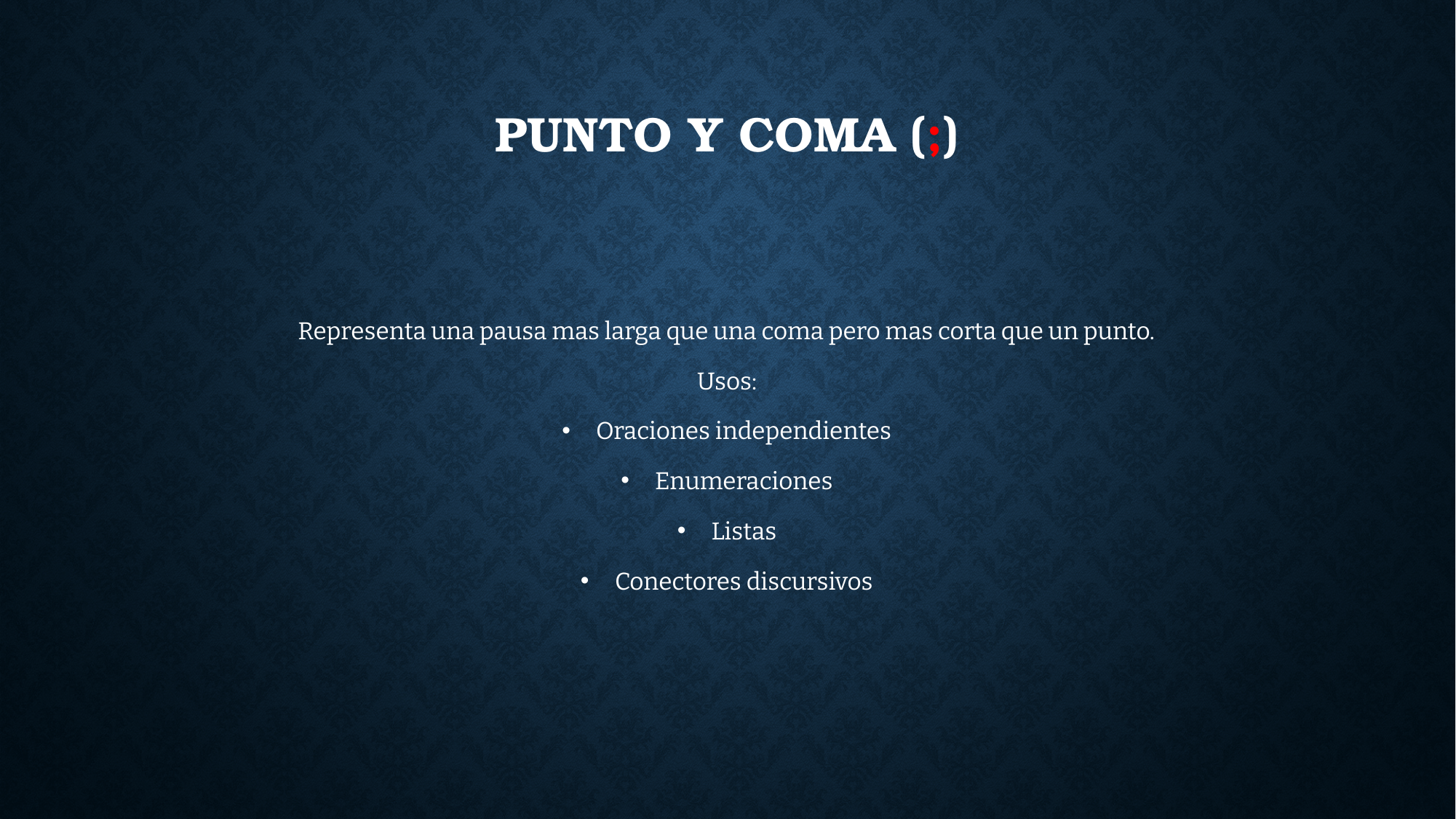

# Punto y coma (;)
Representa una pausa mas larga que una coma pero mas corta que un punto.
Usos:
Oraciones independientes
Enumeraciones
Listas
Conectores discursivos